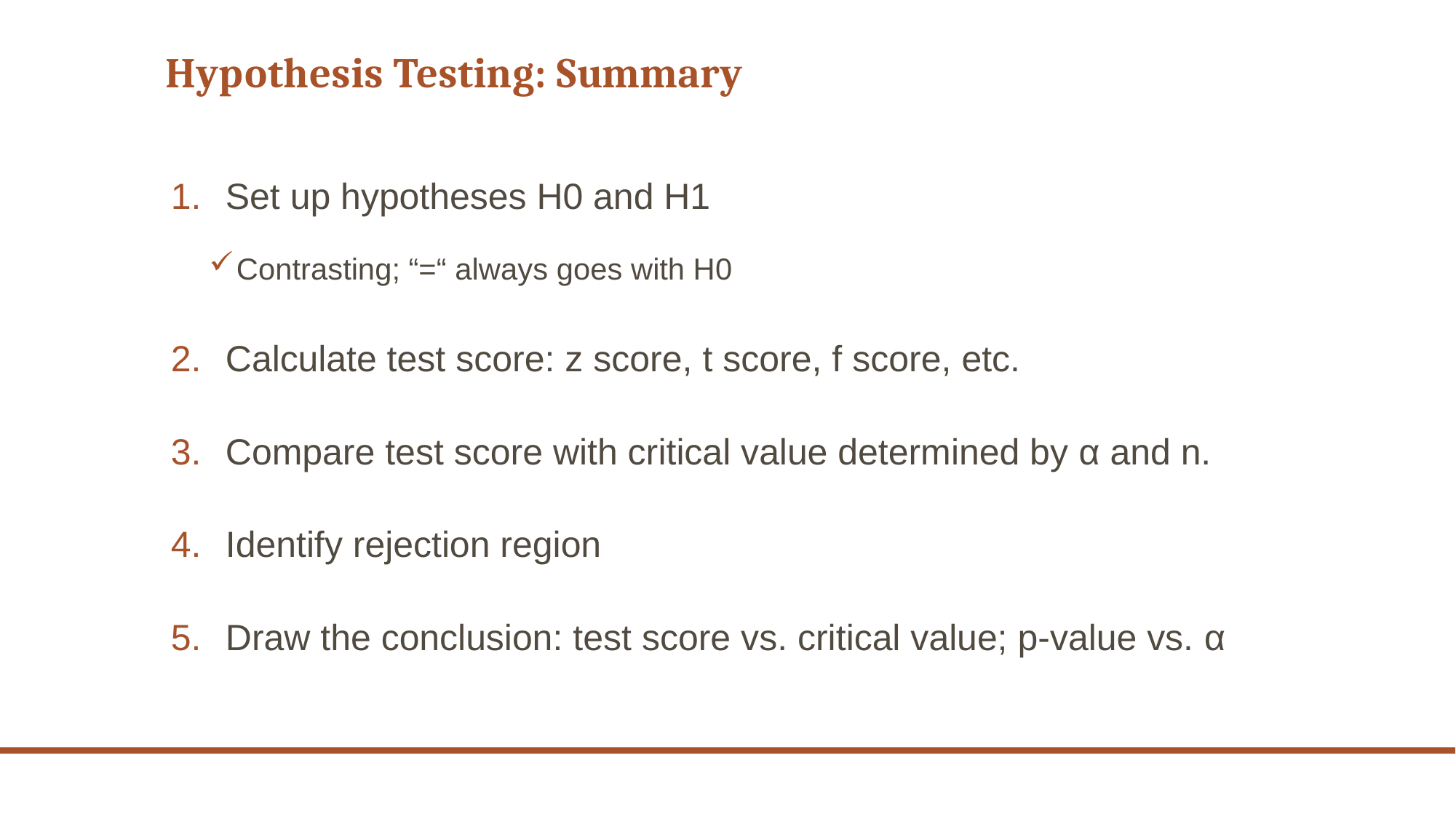

# Hypothesis Testing: Summary
Set up hypotheses H0 and H1
Contrasting; “=“ always goes with H0
Calculate test score: z score, t score, f score, etc.
Compare test score with critical value determined by α and n.
Identify rejection region
Draw the conclusion: test score vs. critical value; p-value vs. α